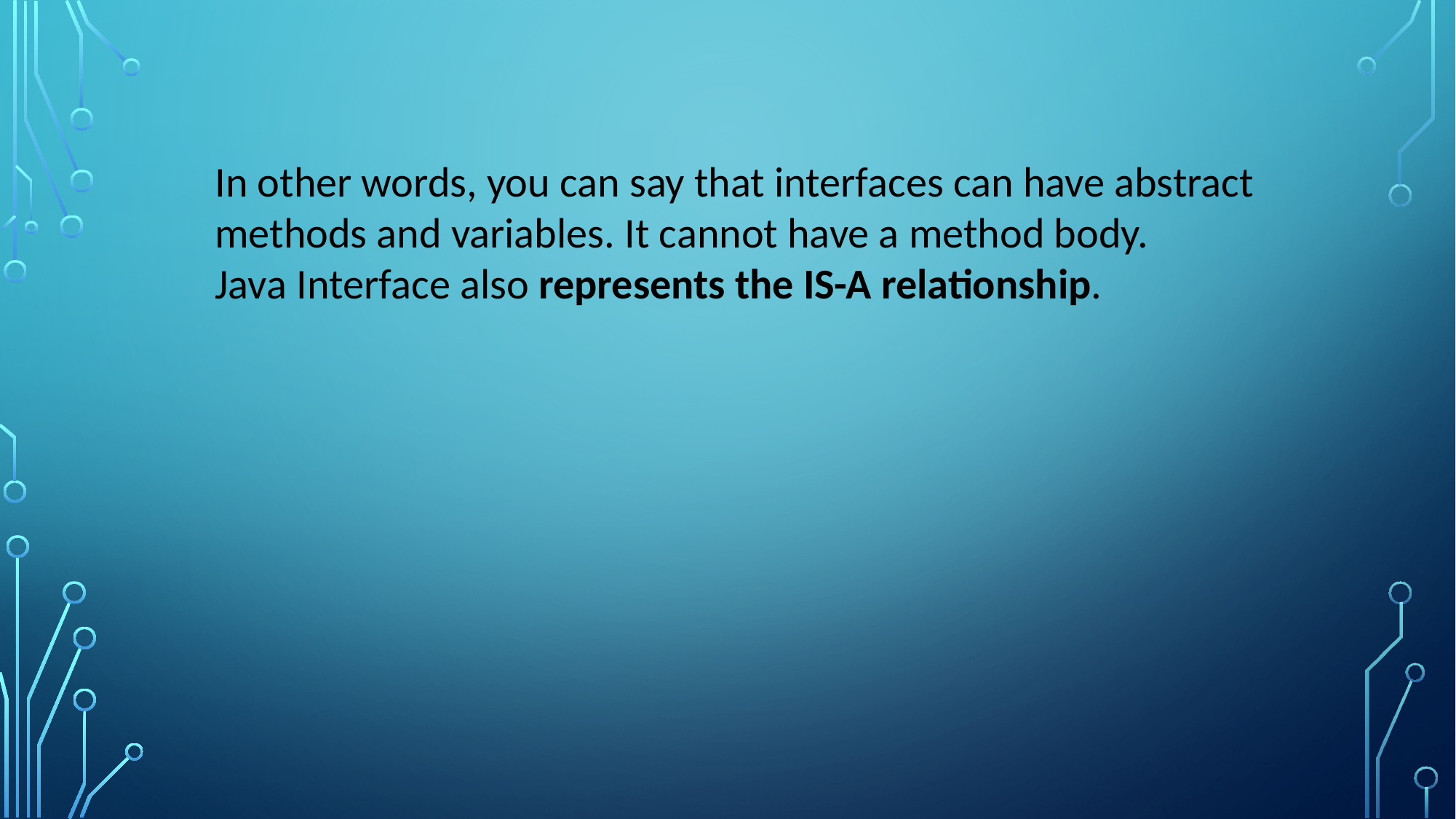

In other words, you can say that interfaces can have abstract methods and variables. It cannot have a method body.
Java Interface also represents the IS-A relationship.